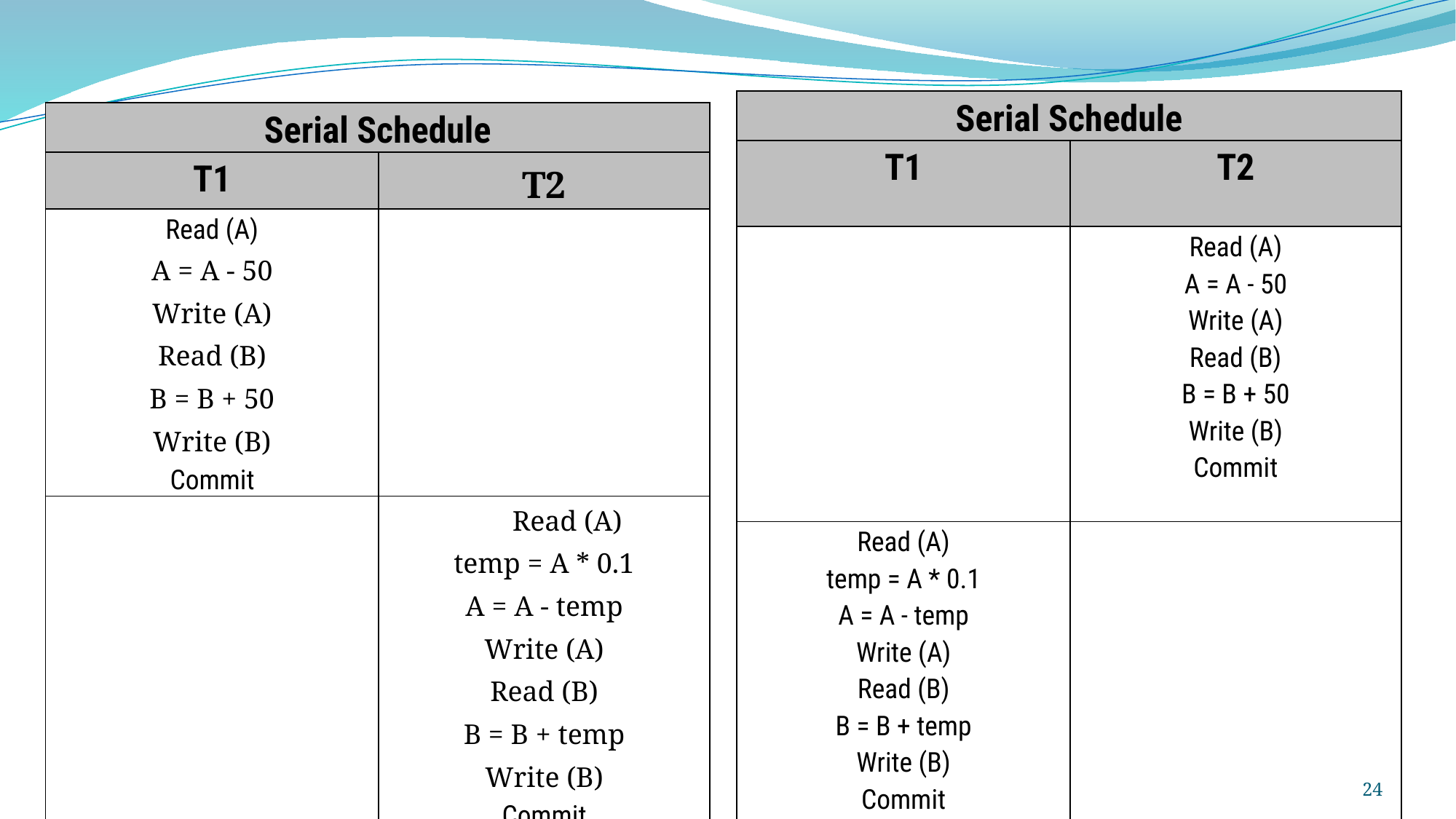

| Serial Schedule |  |
| --- | --- |
| T1 | T2 |
|  | Read (A) A = A - 50 Write (A) Read (B) B = B + 50 Write (B) Commit |
| Read (A) temp = A \* 0.1 A = A - temp Write (A) Read (B) B = B + temp Write (B) Commit |  |
| Serial Schedule |  |
| --- | --- |
| T1 | T2 |
| Read (A) A = A - 50 Write (A) Read (B) B = B + 50 Write (B) Commit |  |
|  | Read (A) temp = A \* 0.1 A = A - temp Write (A) Read (B) B = B + temp Write (B) Commit |
24